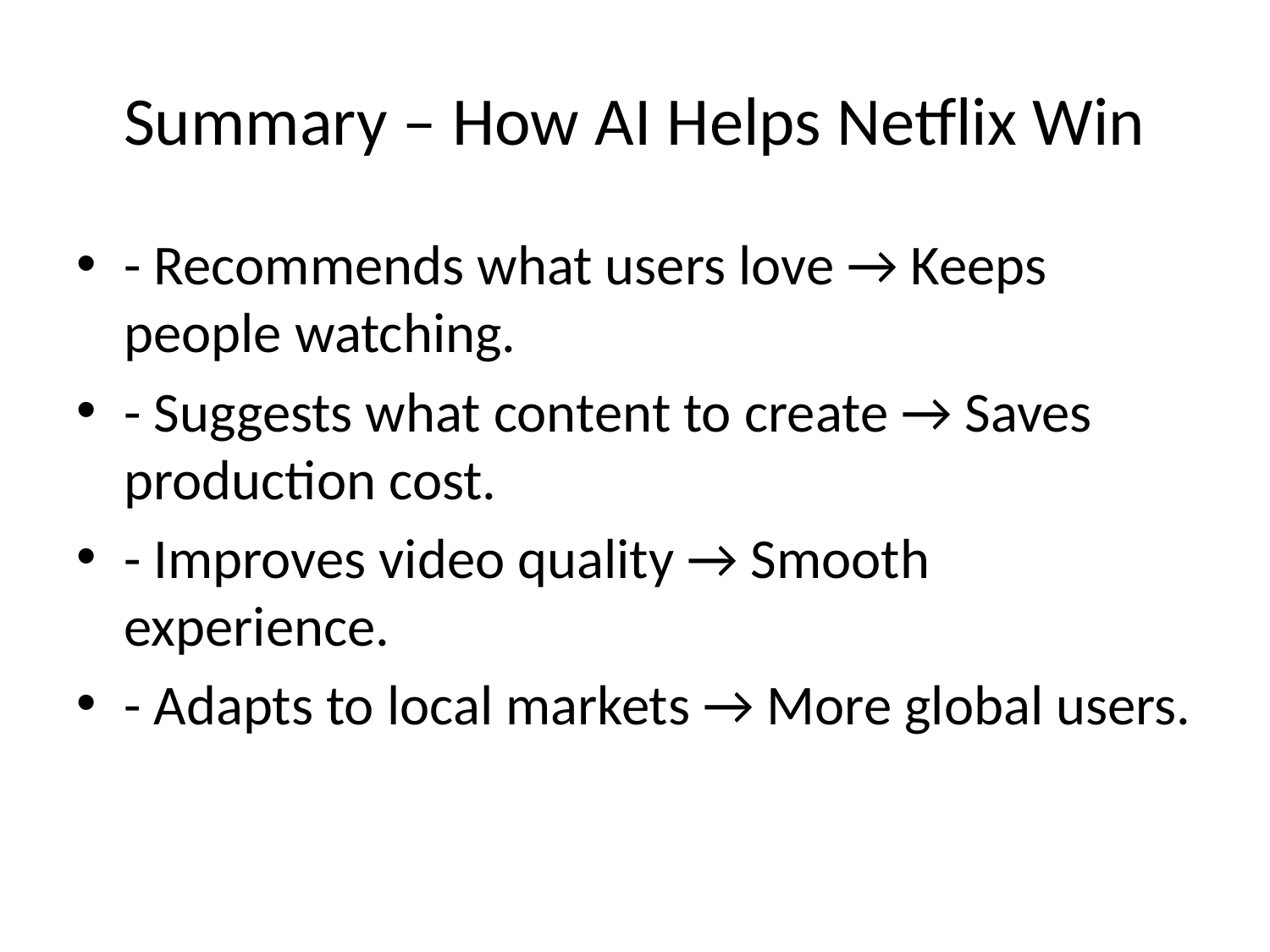

# Summary – How AI Helps Netflix Win
- Recommends what users love → Keeps people watching.
- Suggests what content to create → Saves production cost.
- Improves video quality → Smooth experience.
- Adapts to local markets → More global users.